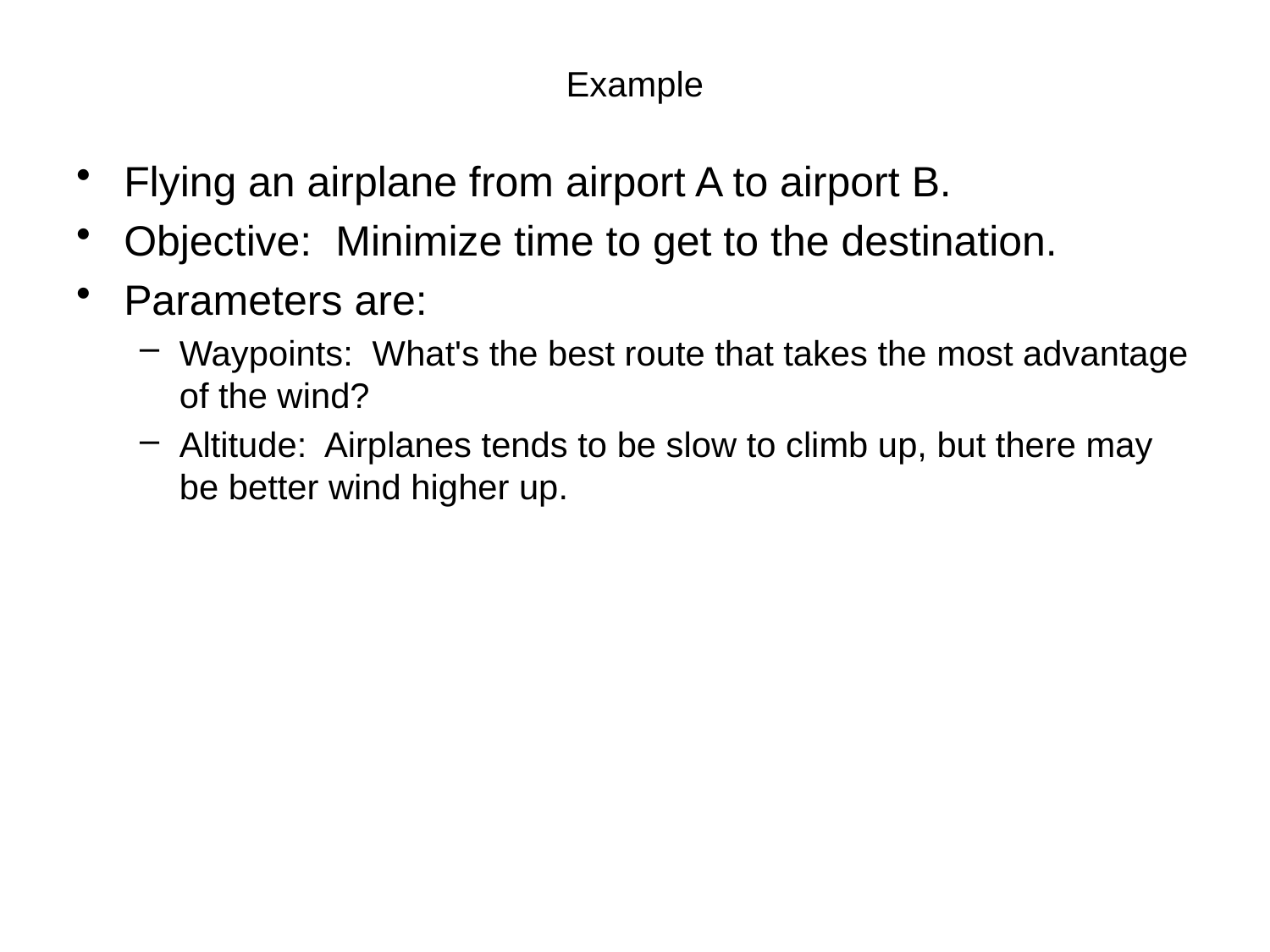

# Example
Flying an airplane from airport A to airport B.
Objective:  Minimize time to get to the destination.
Parameters are:
Waypoints:  What's the best route that takes the most advantage of the wind?
Altitude:  Airplanes tends to be slow to climb up, but there may be better wind higher up.